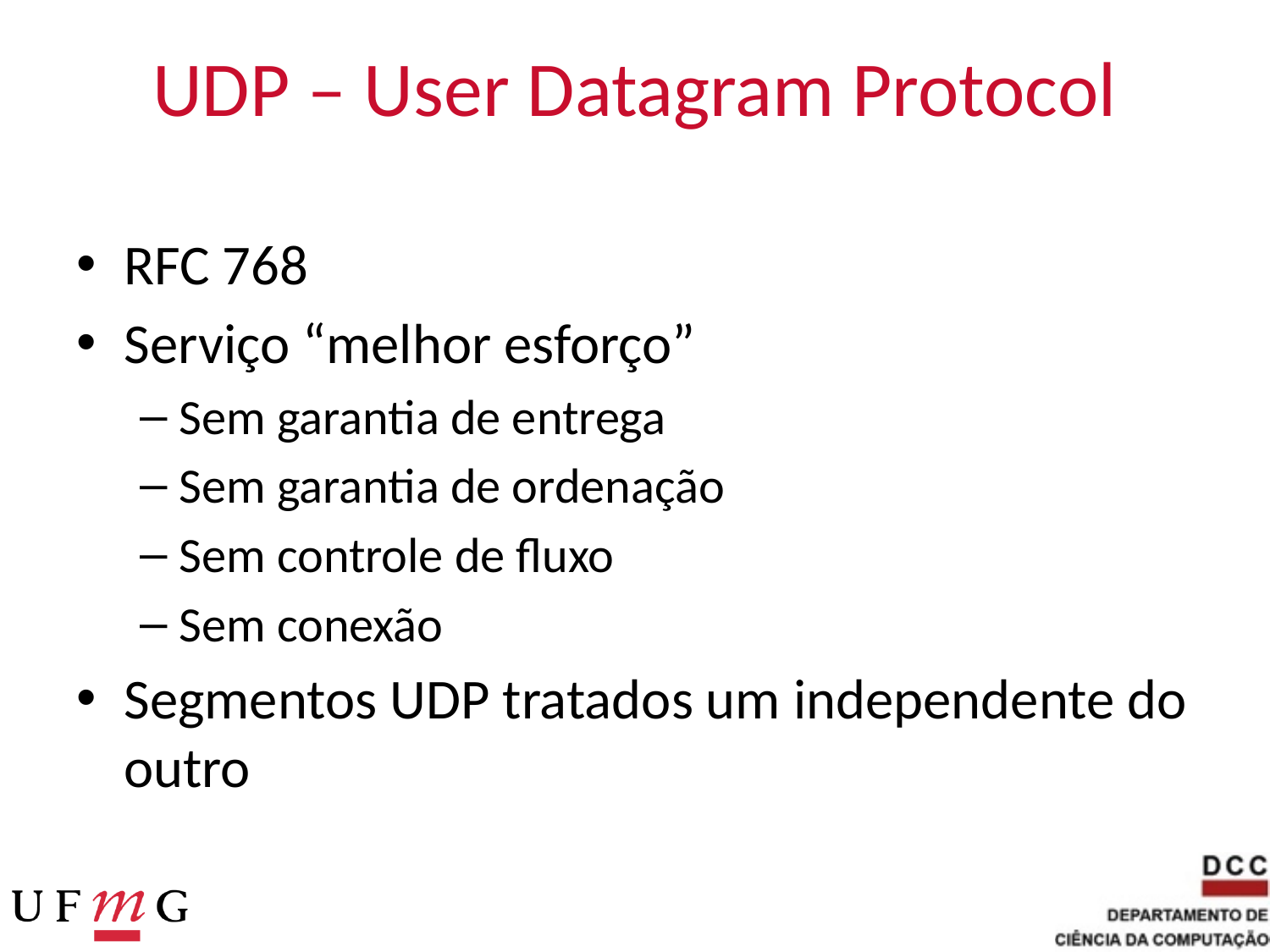

# UDP – User Datagram Protocol
RFC 768
Serviço “melhor esforço”
Sem garantia de entrega
Sem garantia de ordenação
Sem controle de fluxo
Sem conexão
Segmentos UDP tratados um independente do outro